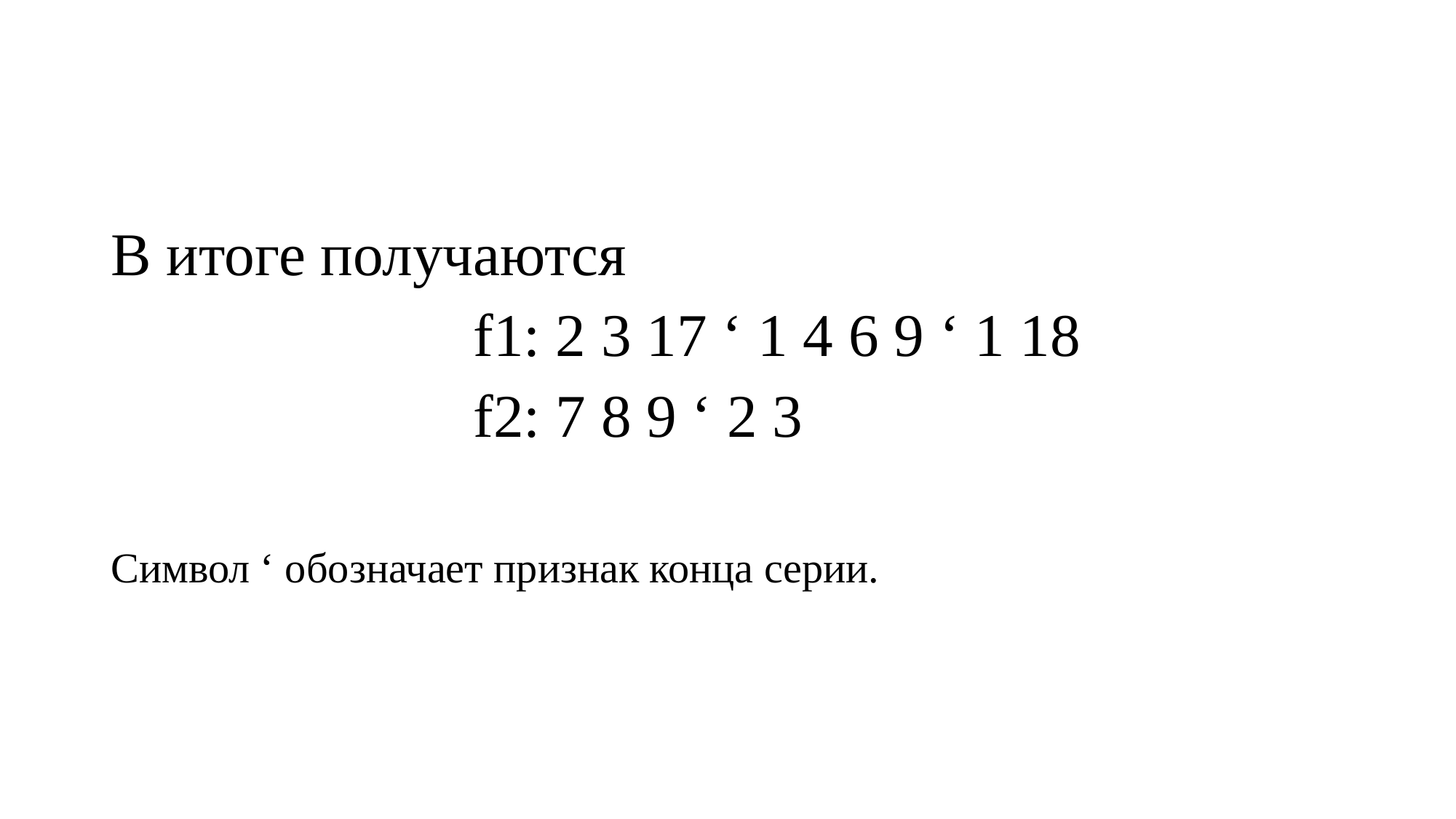

В итоге получаются
                        f1: 2 3 17 ‘ 1 4 6 9 ‘ 1 18
                        f2: 7 8 9 ‘ 2 3

Символ ‘ обозначает признак конца серии.